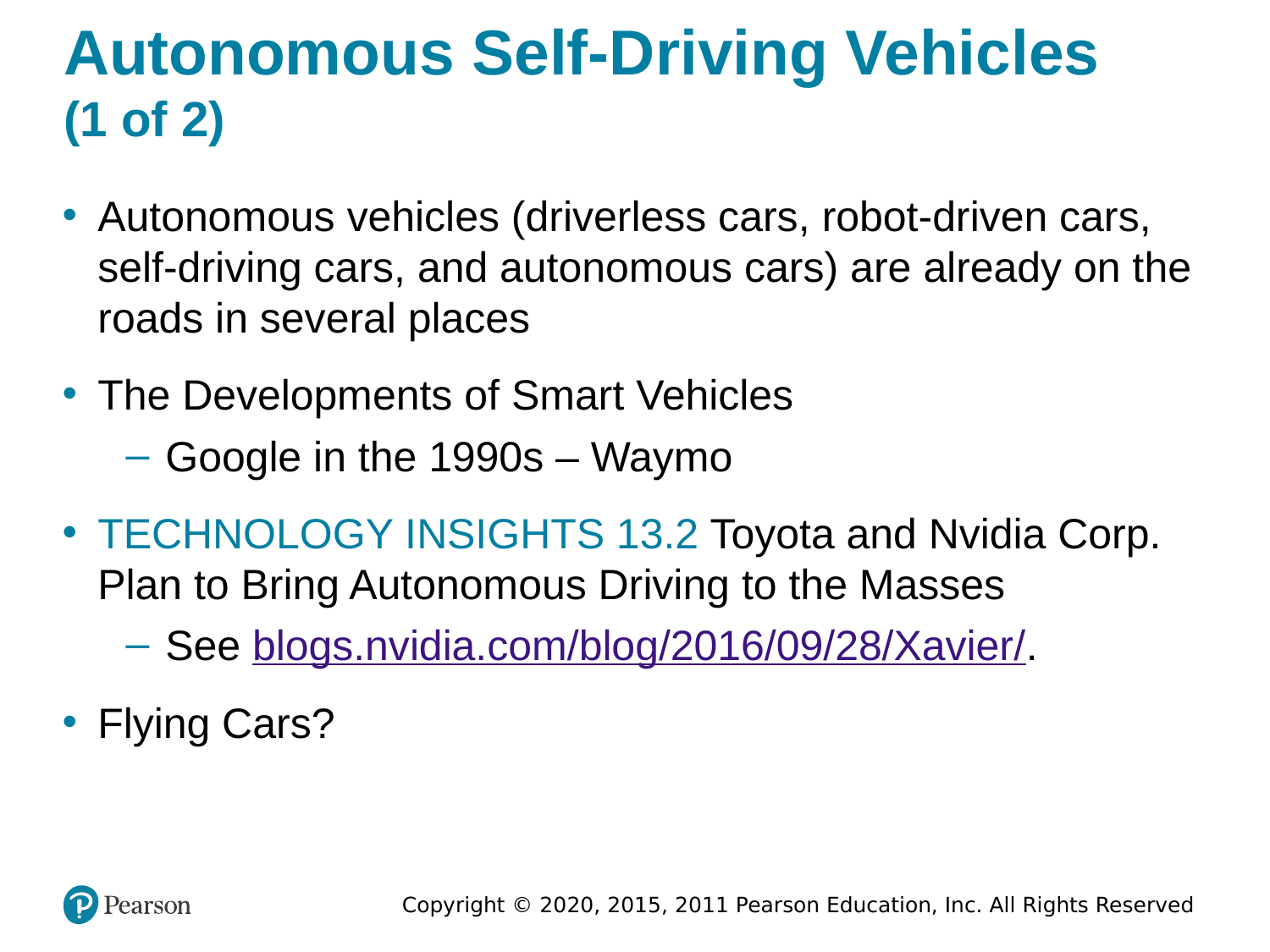

# Autonomous Self-Driving Vehicles    (1 of 2)
Autonomous vehicles (driverless cars, robot-driven cars, self-driving cars, and autonomous cars) are already on the roads in several places
The Developments of Smart Vehicles
Google in the 1990s – Waymo
TECHNOLOGY INSIGHTS 13.2 Toyota and Nvidia Corp. Plan to Bring Autonomous Driving to the Masses
See blogs.nvidia.com/blog/2016/09/28/Xavier/.
Flying Cars?